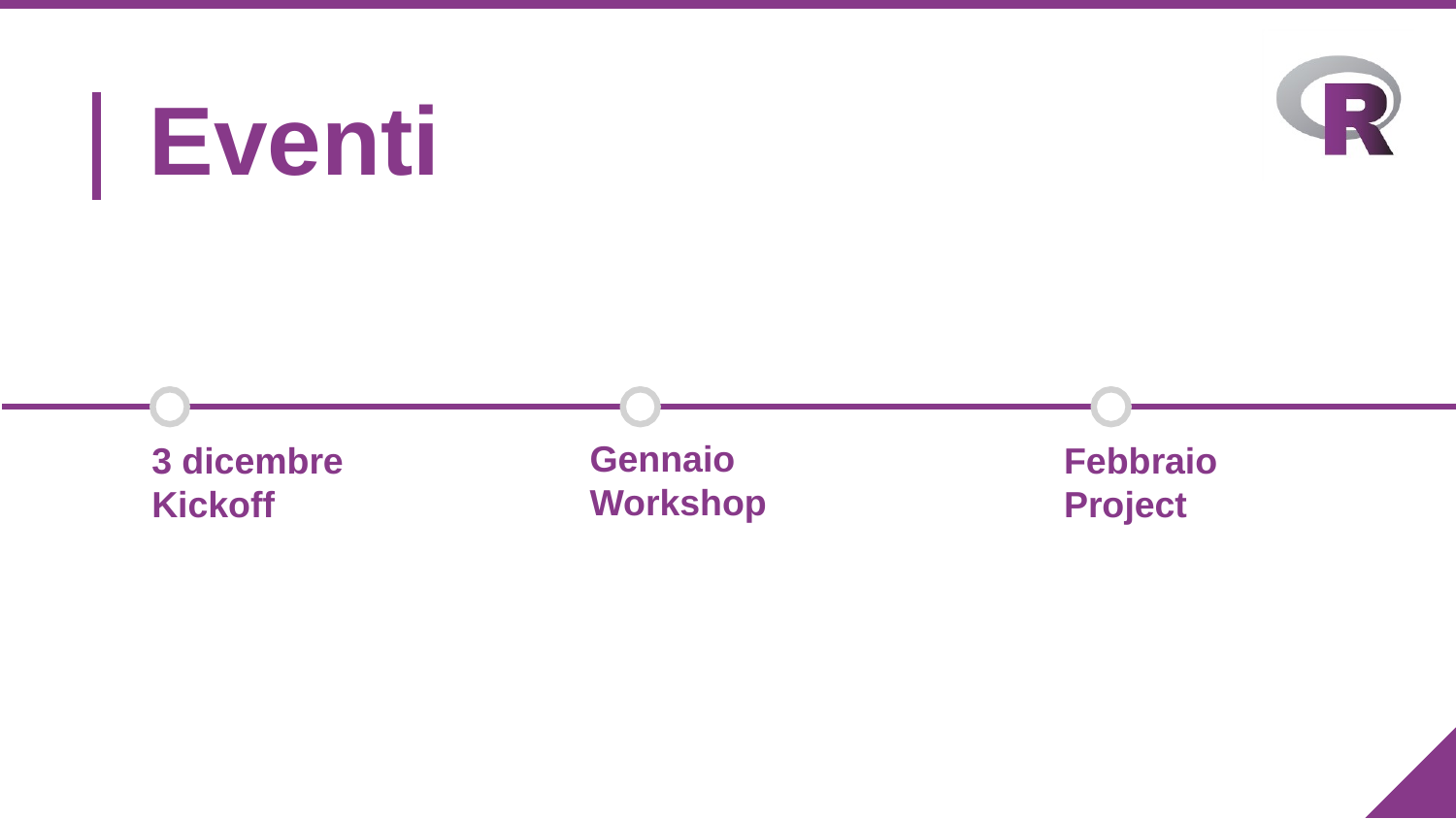

# Eventi

Gennaio
Workshop
Febbraio Project
3 dicembre  Kickoff